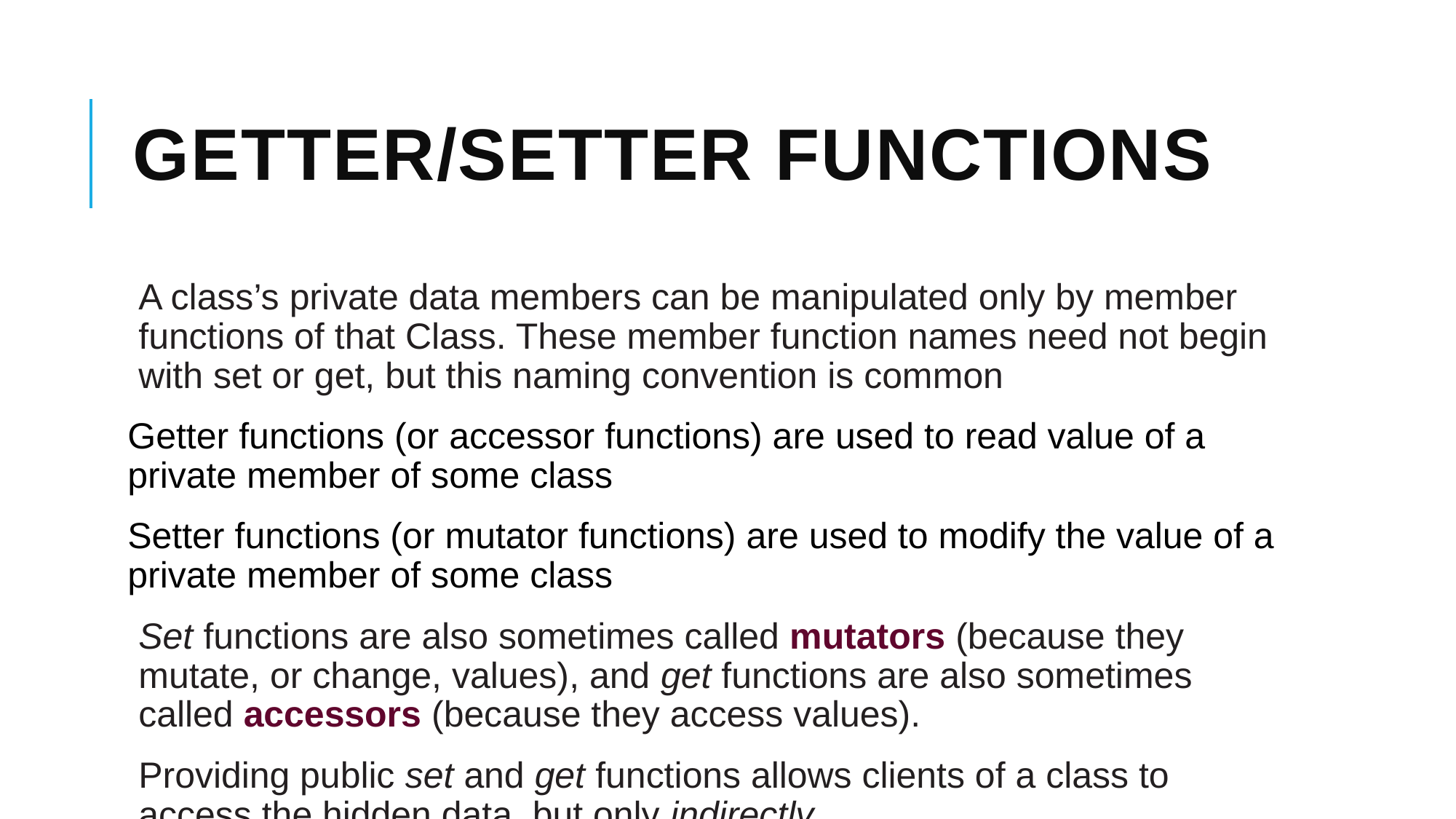

# Getter/Setter Functions
A class’s private data members can be manipulated only by member functions of that Class. These member function names need not begin with set or get, but this naming convention is common
Getter functions (or accessor functions) are used to read value of a private member of some class
Setter functions (or mutator functions) are used to modify the value of a private member of some class
Set functions are also sometimes called mutators (because they mutate, or change, values), and get functions are also sometimes called accessors (because they access values).
Providing public set and get functions allows clients of a class to access the hidden data, but only indirectly